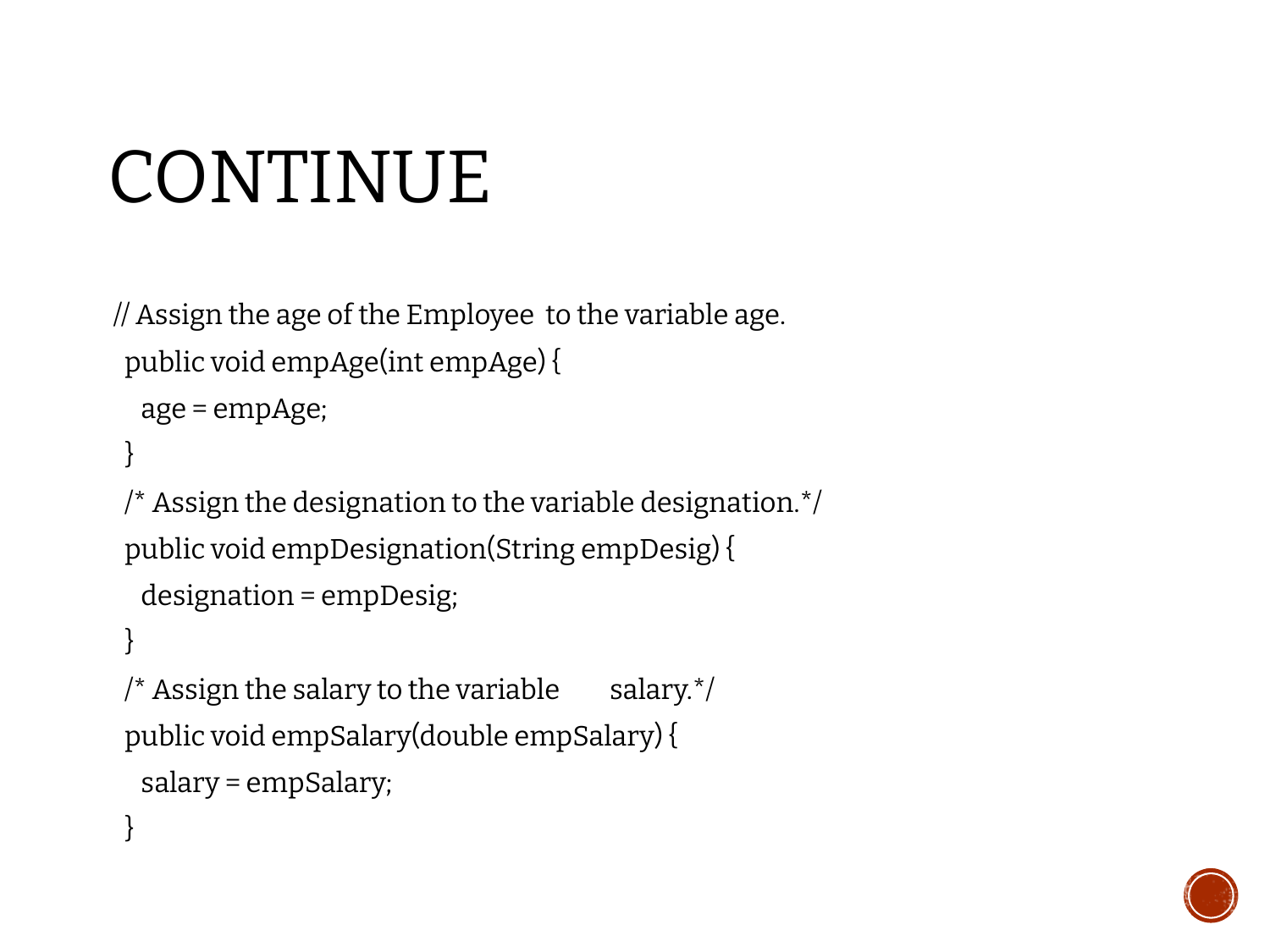

# continue
 // Assign the age of the Employee  to the variable age.
   public void empAge(int empAge) {
      age = empAge;
   }
   /* Assign the designation to the variable designation.*/
   public void empDesignation(String empDesig) {
      designation = empDesig;
   }
   /* Assign the salary to the variable	salary.*/
   public void empSalary(double empSalary) {
      salary = empSalary;
   }